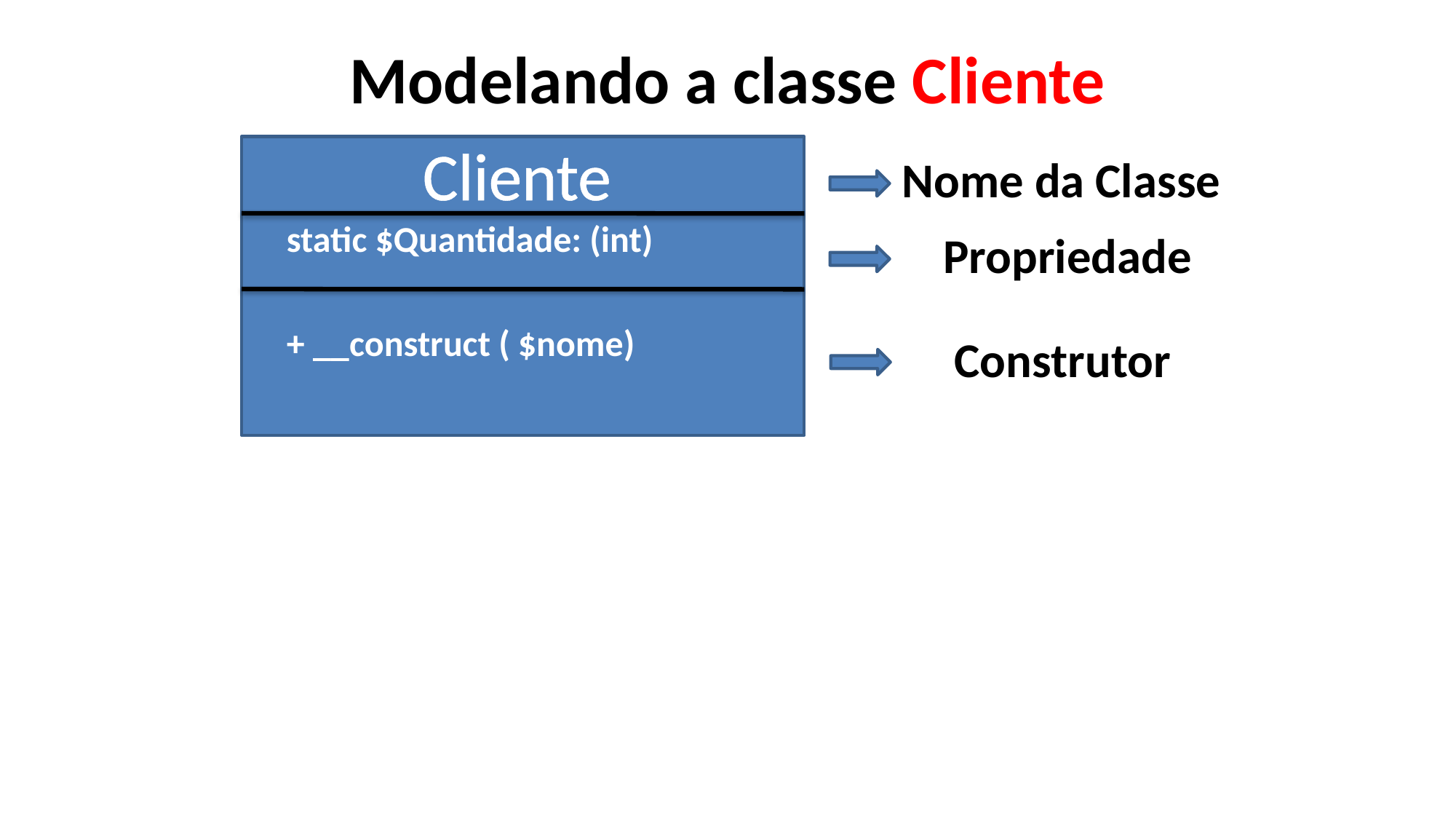

Modelando a classe Cliente
Cliente

Nome da Classe

static $Quantidade: (int)
Propriedade

+ __construct ( $nome)
Construtor